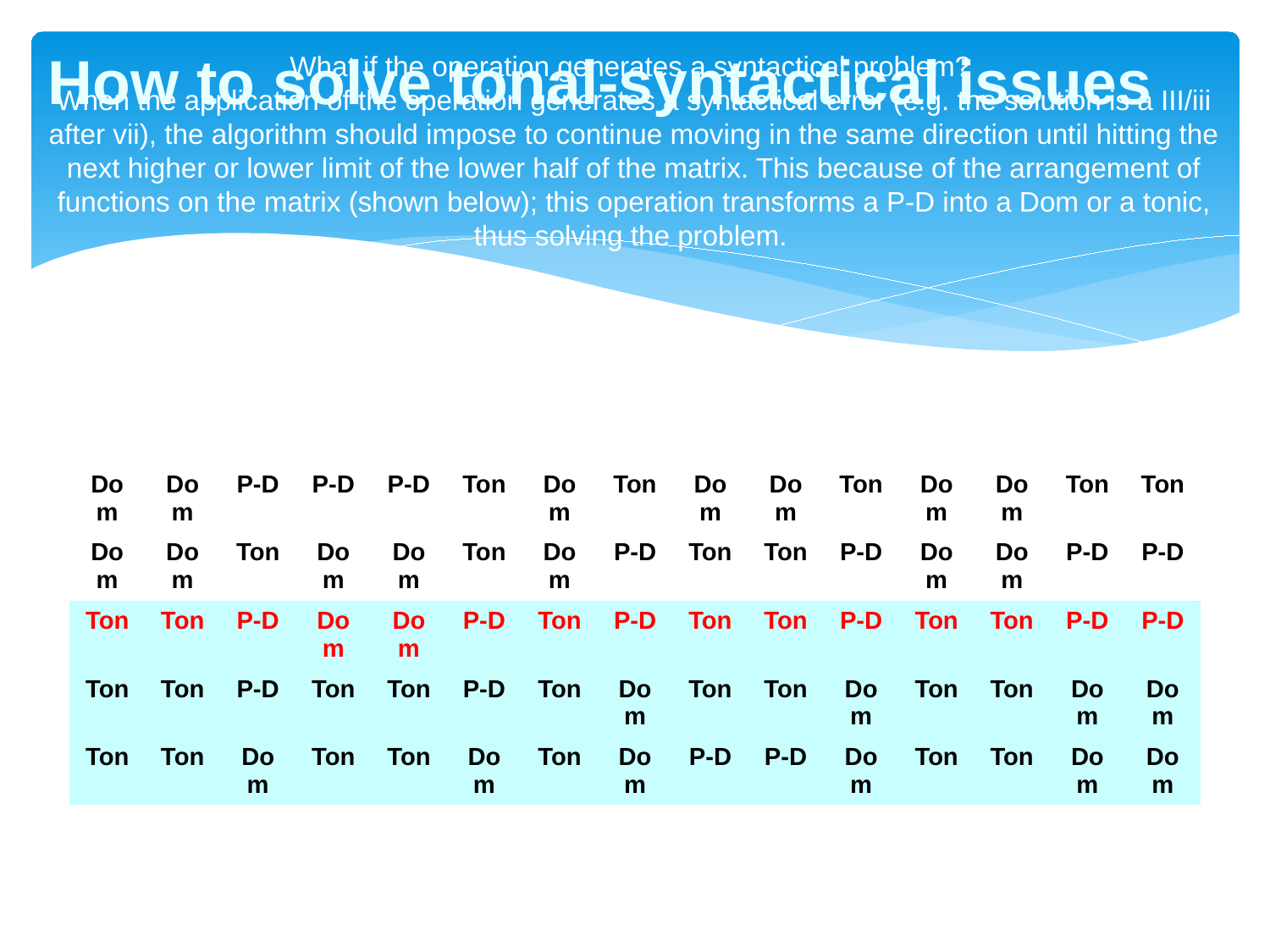

# How to solve tonal-syntactical issues
What if the operation generates a syntactical problem?
When the application of the operation generates a syntactical error (e.g. the solution is a III/iii after vii), the algorithm should impose to continue moving in the same direction until hitting the next higher or lower limit of the lower half of the matrix. This because of the arrangement of functions on the matrix (shown below); this operation transforms a P-D into a Dom or a tonic, thus solving the problem.
| Dom | Dom | P-D | P-D | P-D | Ton | Dom | Ton | Dom | Dom | Ton | Dom | Dom | Ton | Ton |
| --- | --- | --- | --- | --- | --- | --- | --- | --- | --- | --- | --- | --- | --- | --- |
| Dom | Dom | Ton | Dom | Dom | Ton | Dom | P-D | Ton | Ton | P-D | Dom | Dom | P-D | P-D |
| Ton | Ton | P-D | Dom | Dom | P-D | Ton | P-D | Ton | Ton | P-D | Ton | Ton | P-D | P-D |
| Ton | Ton | P-D | Ton | Ton | P-D | Ton | Dom | Ton | Ton | Dom | Ton | Ton | Dom | Dom |
| Ton | Ton | Dom | Ton | Ton | Dom | Ton | Dom | P-D | P-D | Dom | Ton | Ton | Dom | Dom |